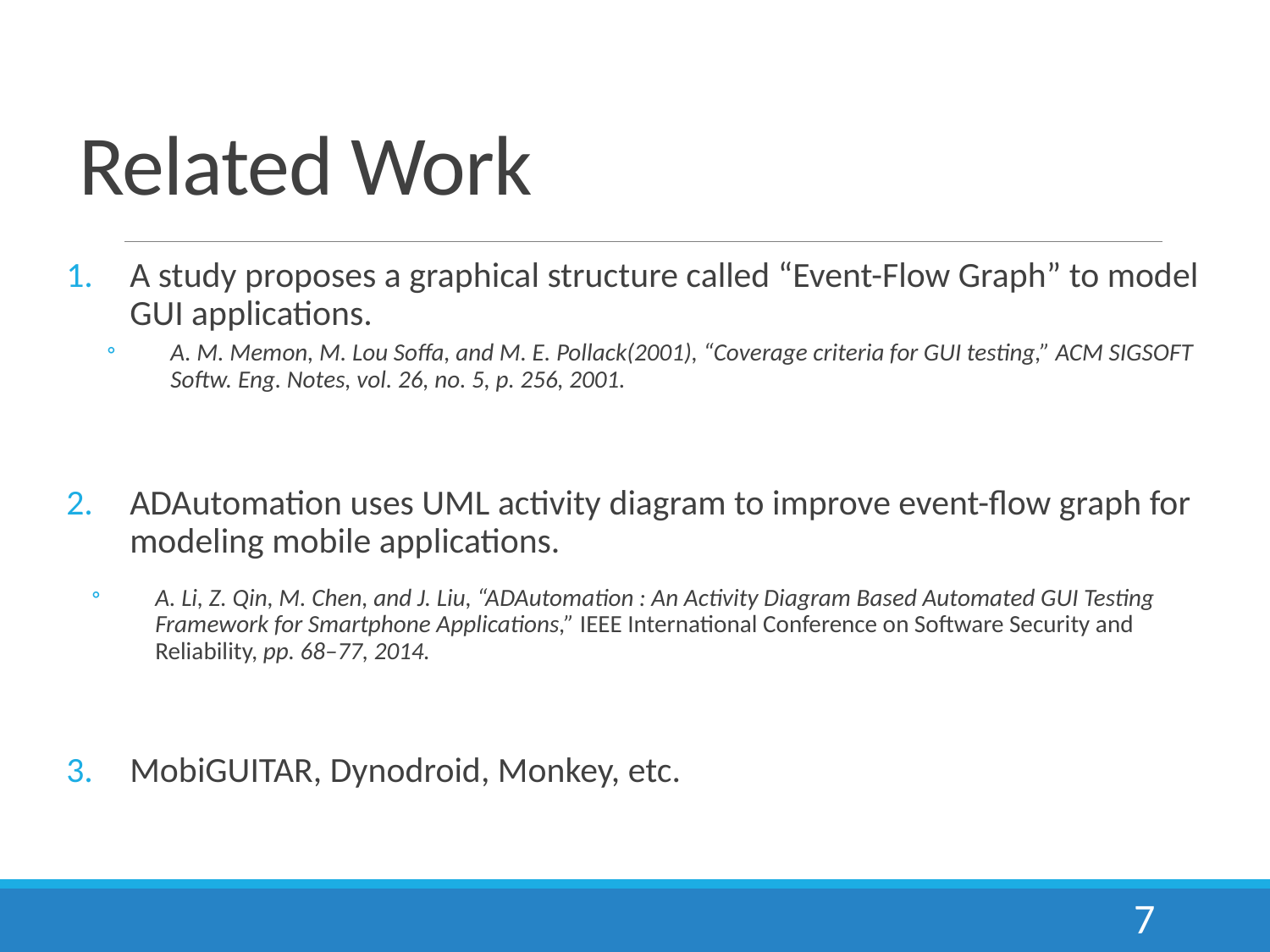

# Related Work
A study proposes a graphical structure called “Event-Flow Graph” to model GUI applications.
A. M. Memon, M. Lou Soffa, and M. E. Pollack(2001), “Coverage criteria for GUI testing,” ACM SIGSOFT Softw. Eng. Notes, vol. 26, no. 5, p. 256, 2001.

ADAutomation uses UML activity diagram to improve event-flow graph for modeling mobile applications.
A. Li, Z. Qin, M. Chen, and J. Liu, “ADAutomation : An Activity Diagram Based Automated GUI Testing Framework for Smartphone Applications,” IEEE International Conference on Software Security and Reliability, pp. 68–77, 2014.

MobiGUITAR, Dynodroid, Monkey, etc.
7